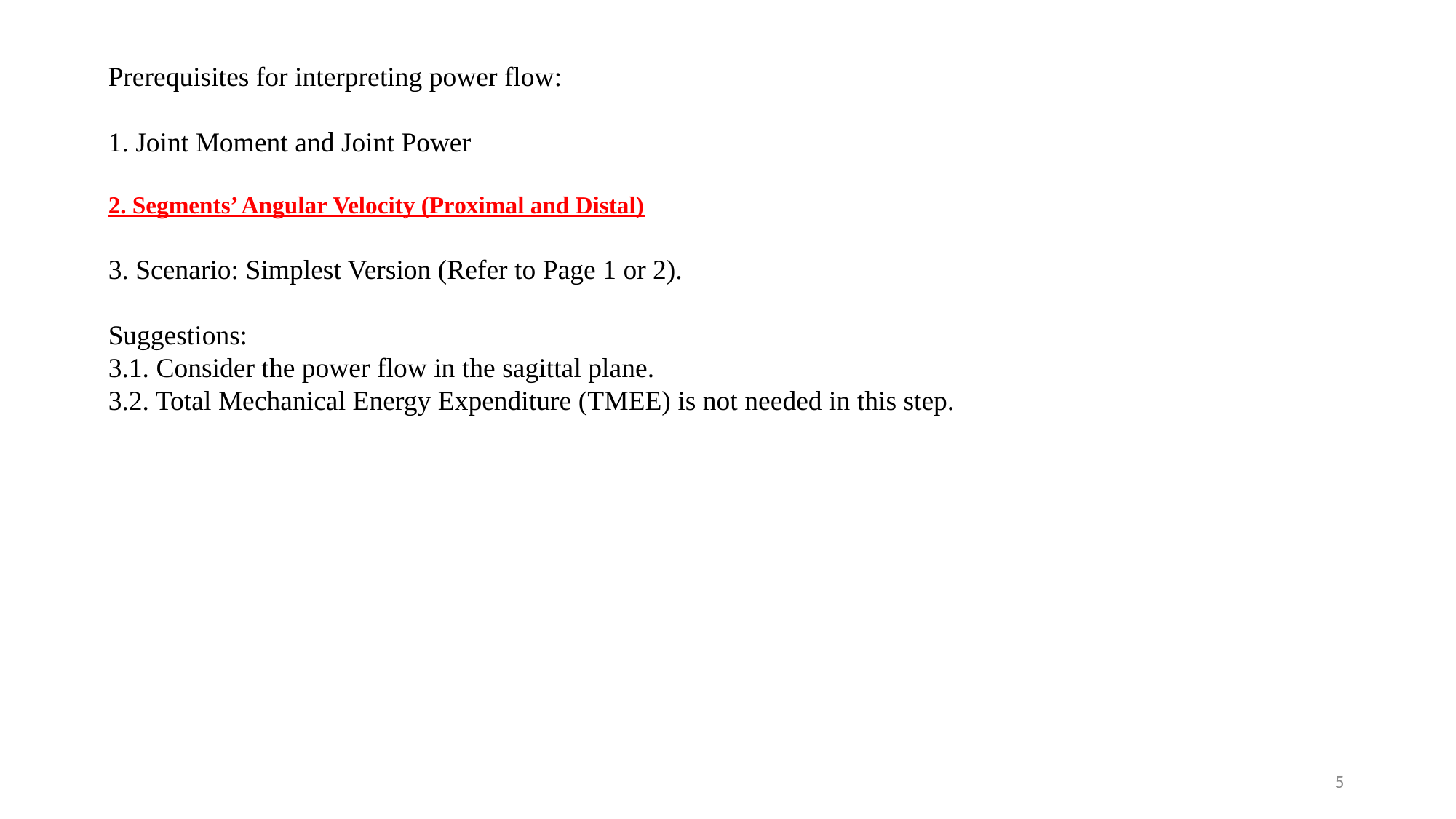

Prerequisites for interpreting power flow:

1. Joint Moment and Joint Power

2. Segments’ Angular Velocity (Proximal and Distal)

3. Scenario: Simplest Version (Refer to Page 1 or 2).

Suggestions:
3.1. Consider the power flow in the sagittal plane.
3.2. Total Mechanical Energy Expenditure (TMEE) is not needed in this step.
5